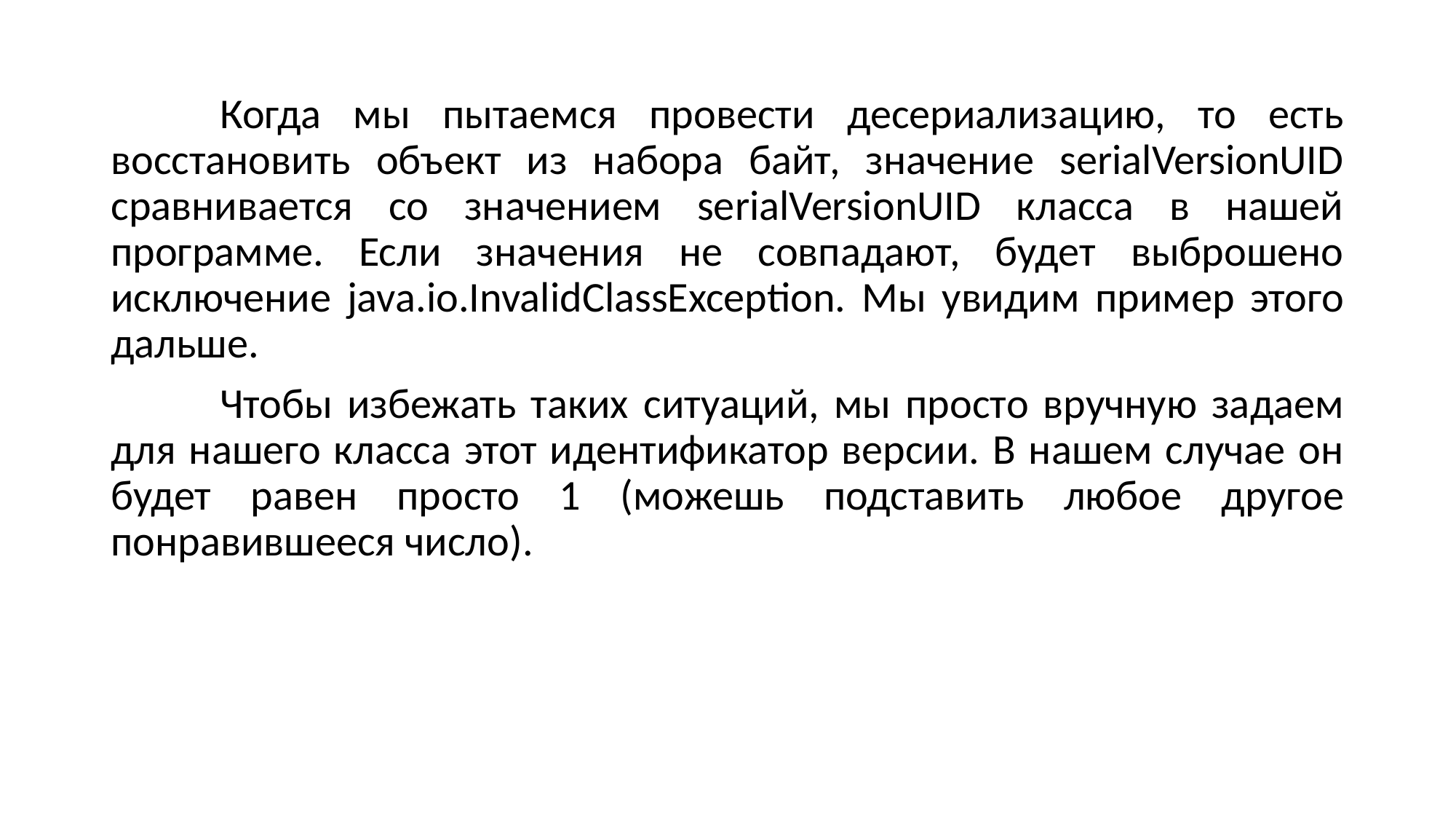

Когда мы пытаемся провести десериализацию, то есть восстановить объект из набора байт, значение serialVersionUID сравнивается со значением serialVersionUID класса в нашей программе. Если значения не совпадают, будет выброшено исключение java.io.InvalidClassException. Мы увидим пример этого дальше.
	Чтобы избежать таких ситуаций, мы просто вручную задаем для нашего класса этот идентификатор версии. В нашем случае он будет равен просто 1 (можешь подставить любое другое понравившееся число).